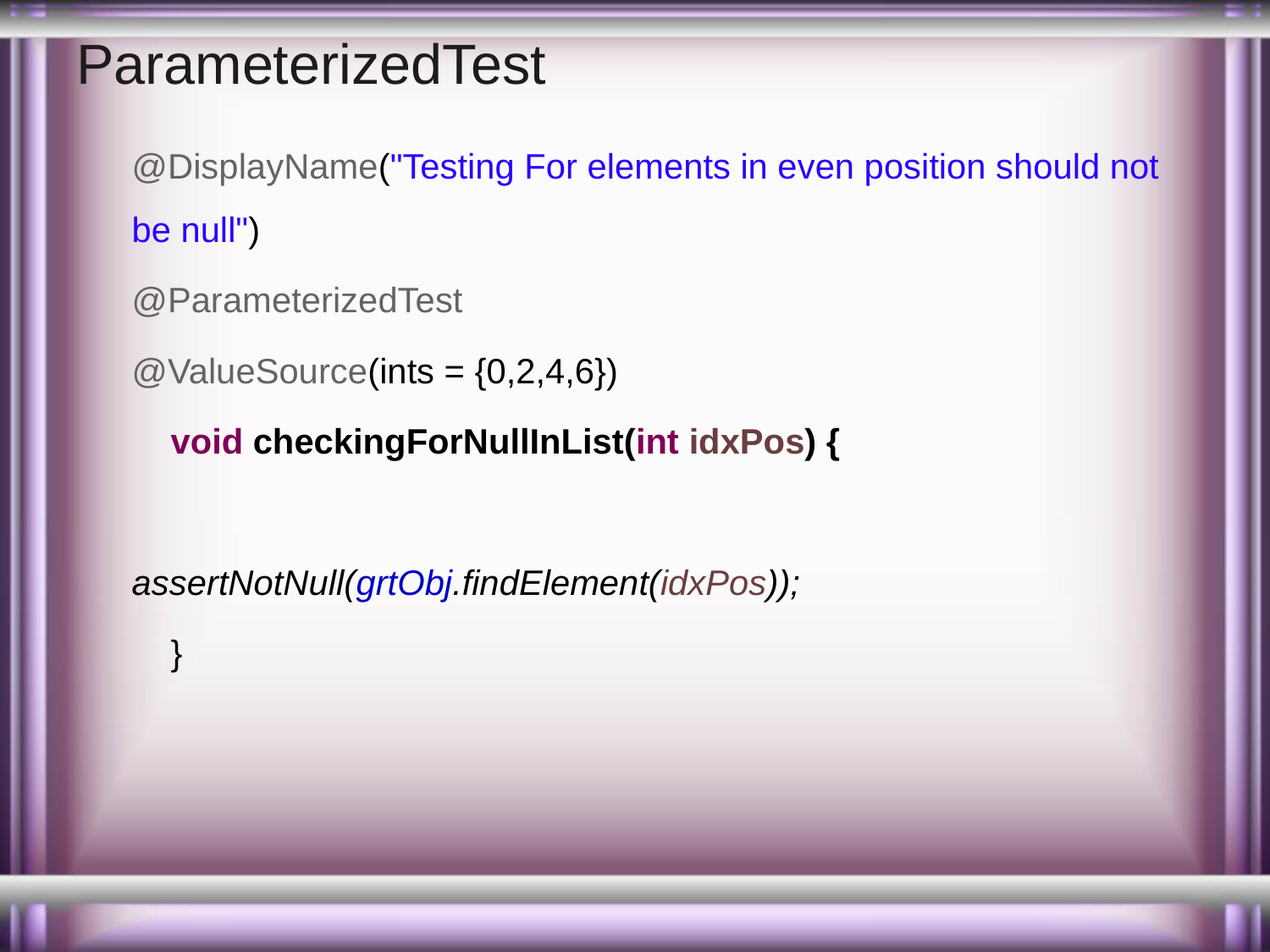

# ParameterizedTest
@DisplayName("Testing For elements in even position should not be null")
@ParameterizedTest
@ValueSource(ints = {0,2,4,6})
    void checkingForNullInList(int idxPos) {

assertNotNull(grtObj.findElement(idxPos));
    }